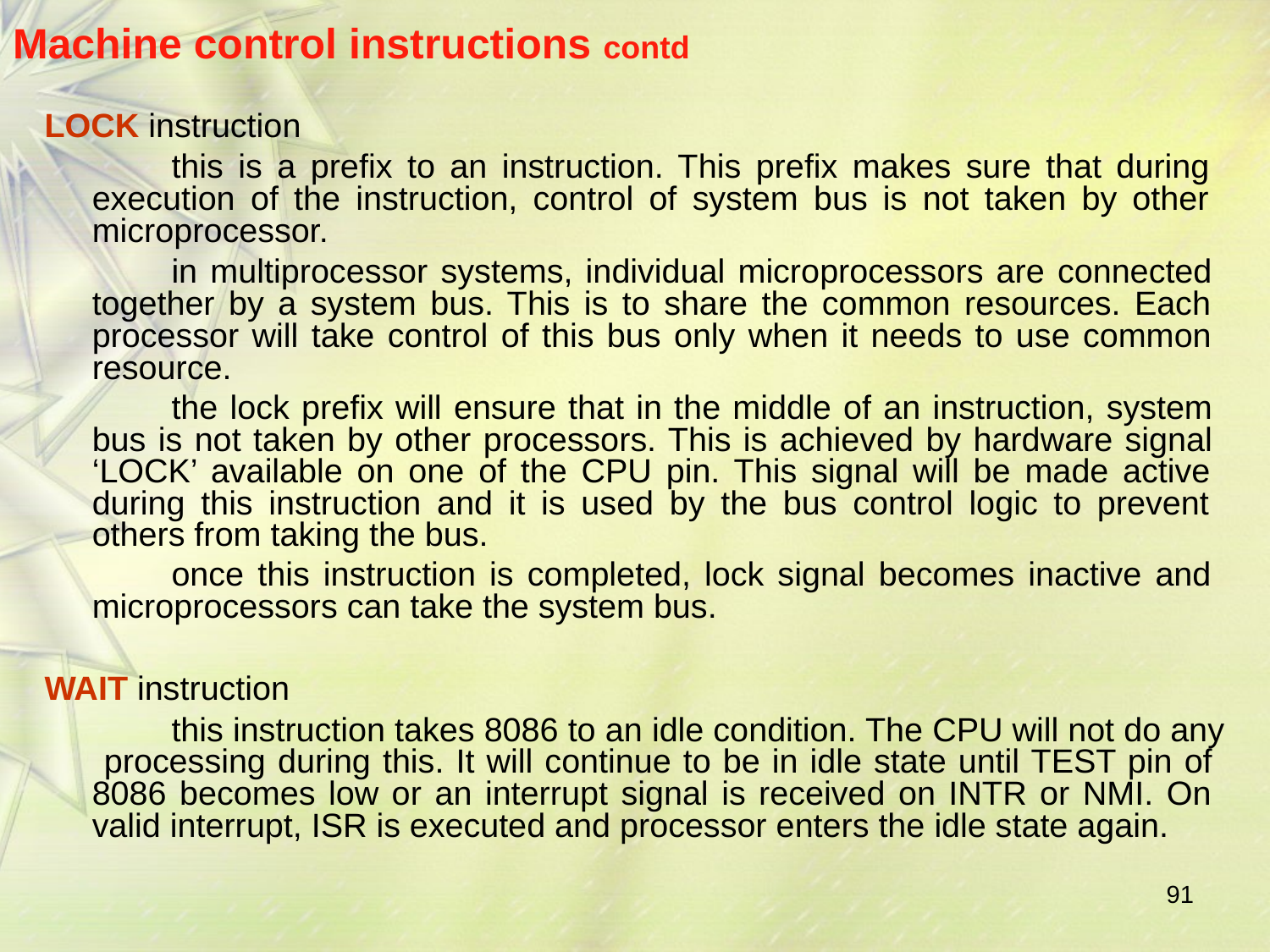

# Machine control instructions contd
LOCK instruction
this is a prefix to an instruction. This prefix makes sure that during  execution of the instruction, control of system bus is not taken by other  microprocessor.
in multiprocessor systems, individual microprocessors are connected  together by a system bus. This is to share the common resources. Each  processor will take control of this bus only when it needs to use common  resource.
the lock prefix will ensure that in the middle of an instruction, system  bus is not taken by other processors. This is achieved by hardware signal  ‘LOCK’ available on one of the CPU pin. This signal will be made active  during this instruction and it is used by the bus control logic to prevent  others from taking the bus.
once this instruction is completed, lock signal becomes inactive and  microprocessors can take the system bus.

WAIT instruction
this instruction takes 8086 to an idle condition. The CPU will not do any  processing during this. It will continue to be in idle state until TEST pin of  8086 becomes low or an interrupt signal is received on INTR or NMI. On  valid interrupt, ISR is executed and processor enters the idle state again.
91